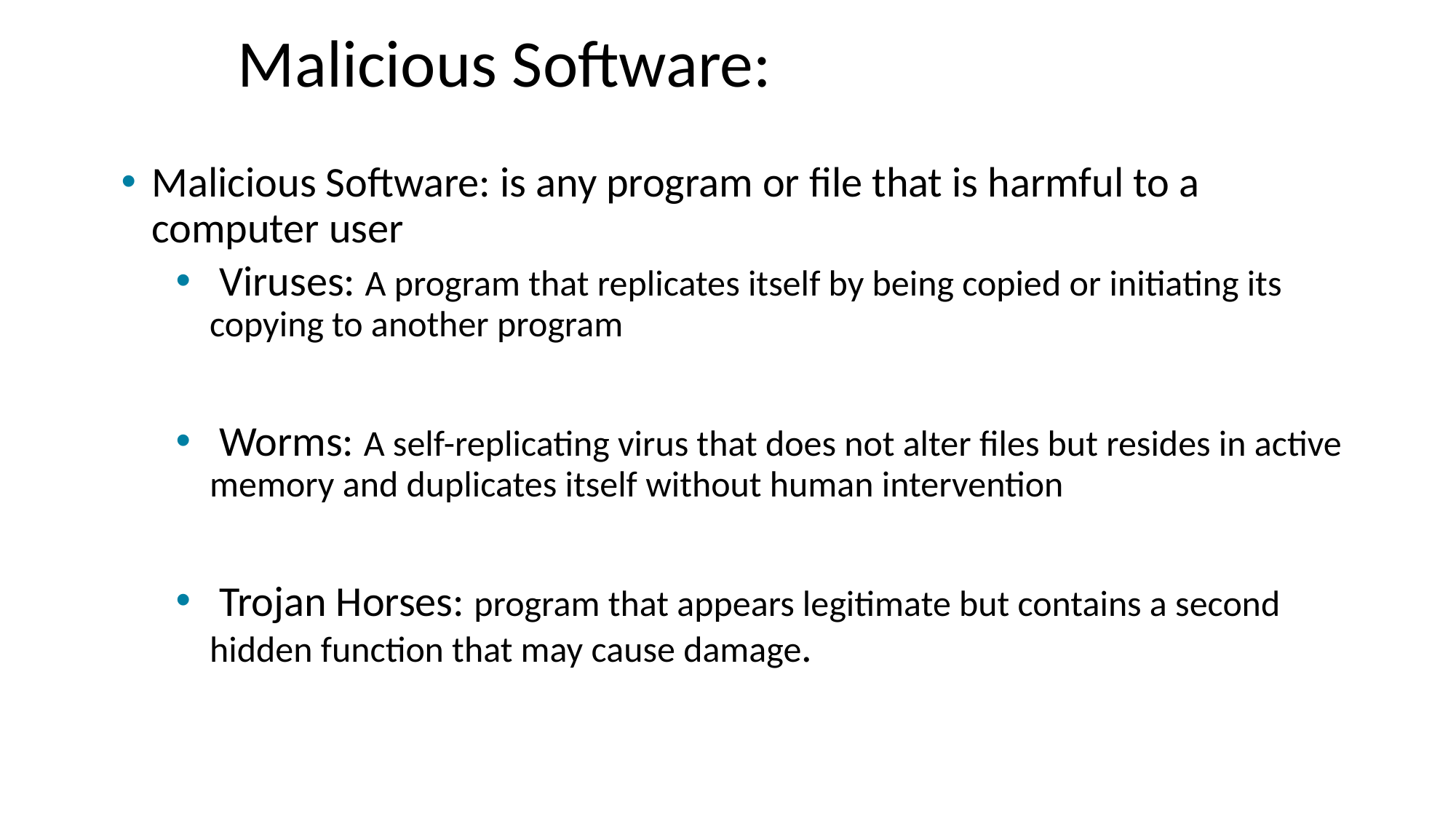

# Malicious Software:
Malicious Software: is any program or file that is harmful to a computer user
 Viruses: A program that replicates itself by being copied or initiating its copying to another program

 Worms: A self-replicating virus that does not alter files but resides in active memory and duplicates itself without human intervention

 Trojan Horses: program that appears legitimate but contains a second hidden function that may cause damage.